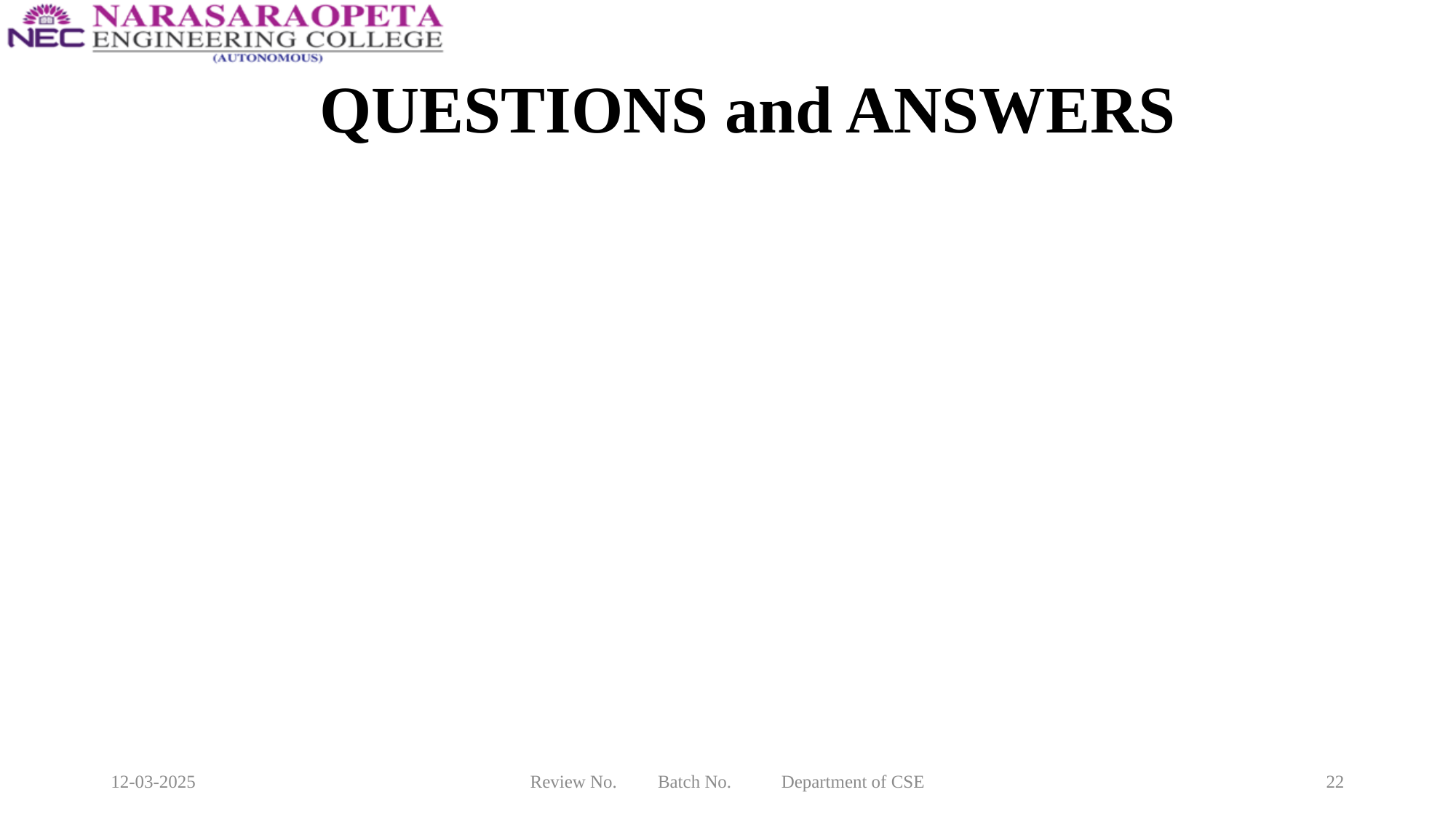

# QUESTIONS and ANSWERS

12-03-2025
Review No.         Batch No.           Department of CSE
22